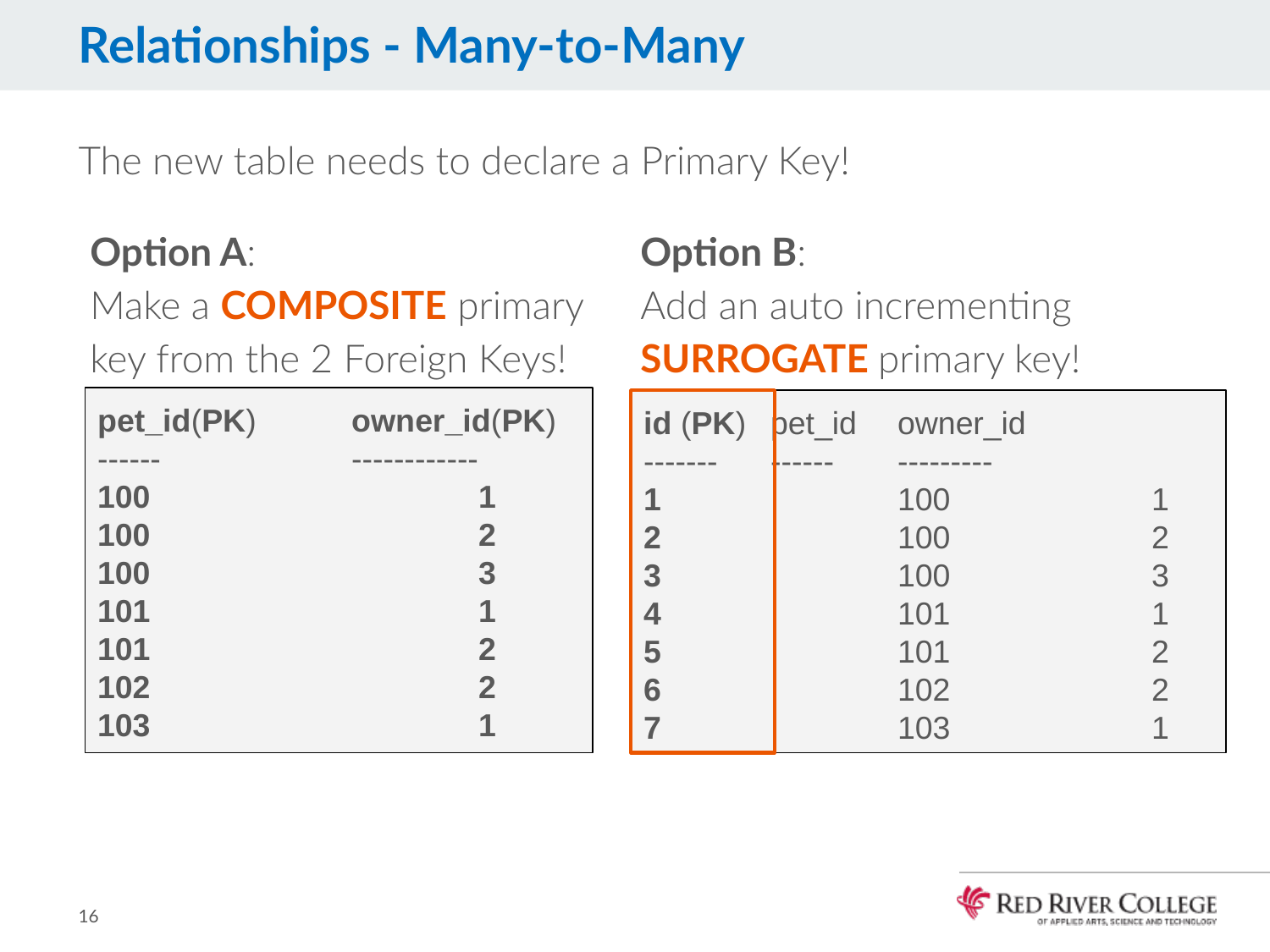

# Relationships - Many-to-Many
The new table needs to declare a Primary Key!
Option A:
Make a COMPOSITE primary key from the 2 Foreign Keys!
Option B:
Add an auto incrementing SURROGATE primary key!
pet_id(PK)	owner_id(PK)
------		------------
100			1
100			2
100			3
101			1
101			2
102			2
103			1
id (PK)	pet_id	owner_id
-------	------	---------
1		100		1
2		100		2
3		100		3
4		101		1
5		101		2
6		102		2
7		103		1

16